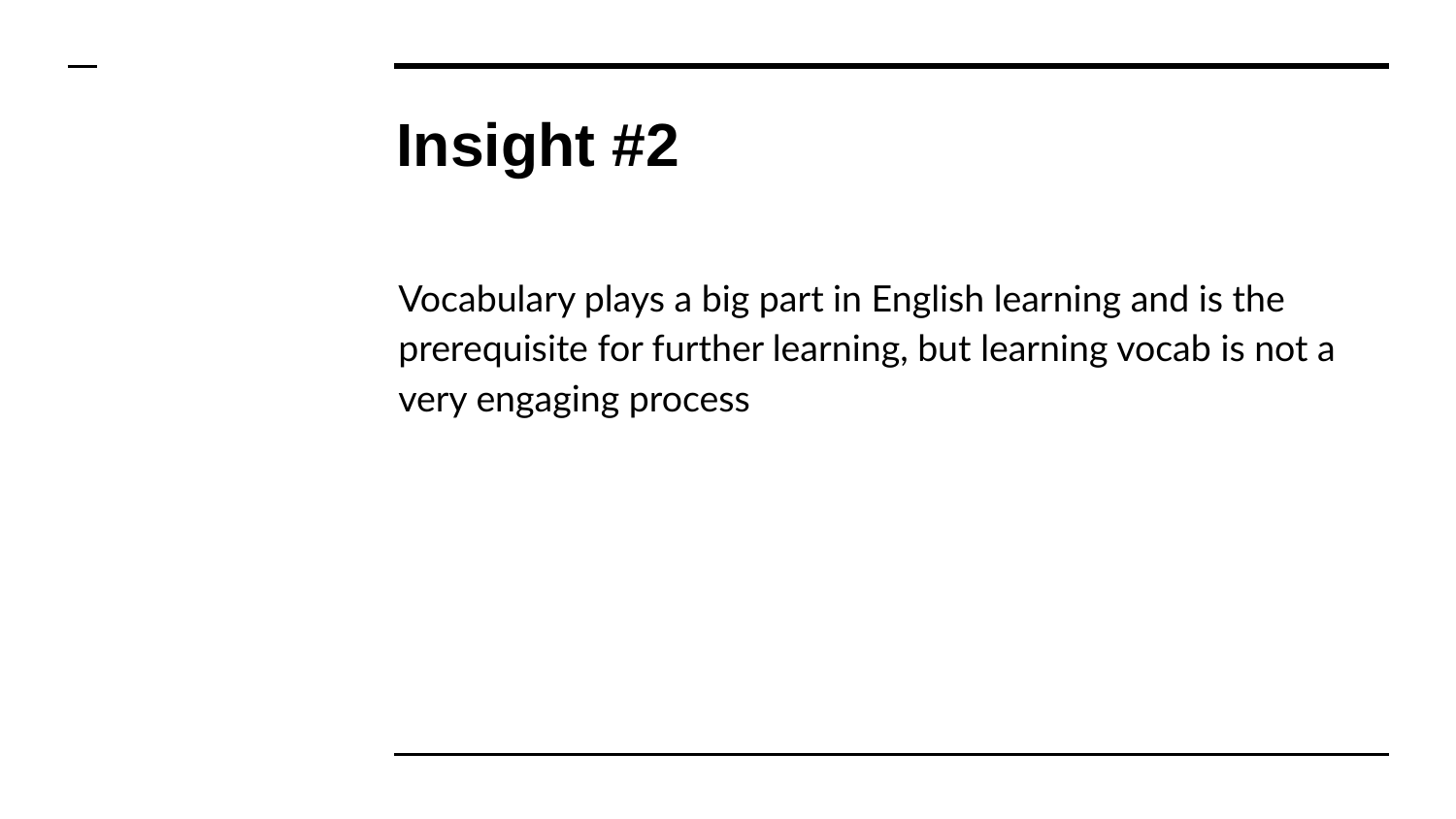

# Insight #2
Vocabulary plays a big part in English learning and is the prerequisite for further learning, but learning vocab is not a very engaging process